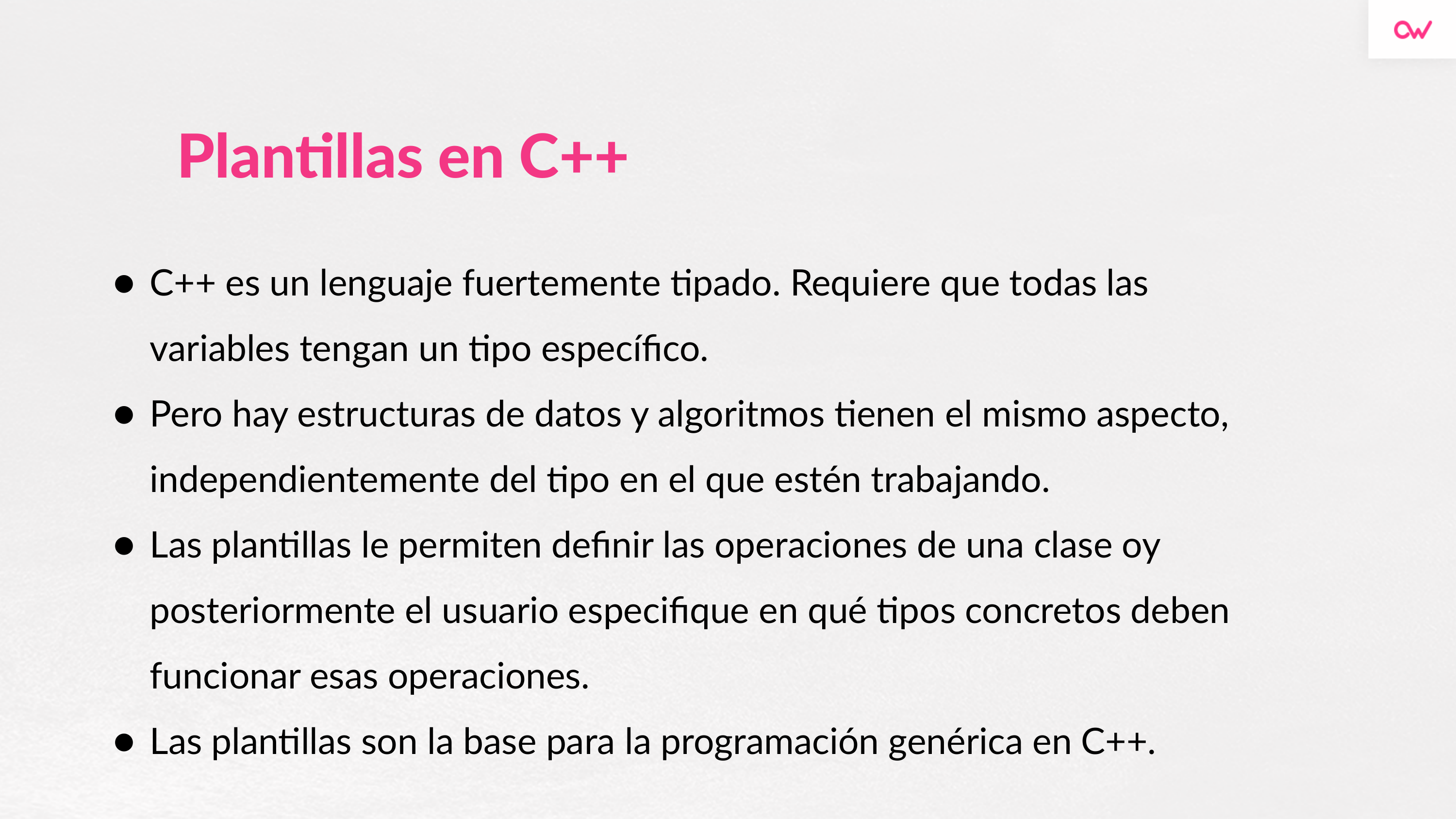

# Plantillas en C++
C++ es un lenguaje fuertemente tipado. Requiere que todas las variables tengan un tipo específico.
Pero hay estructuras de datos y algoritmos tienen el mismo aspecto, independientemente del tipo en el que estén trabajando.
Las plantillas le permiten definir las operaciones de una clase oy posteriormente el usuario especifique en qué tipos concretos deben funcionar esas operaciones.
Las plantillas son la base para la programación genérica en C++.